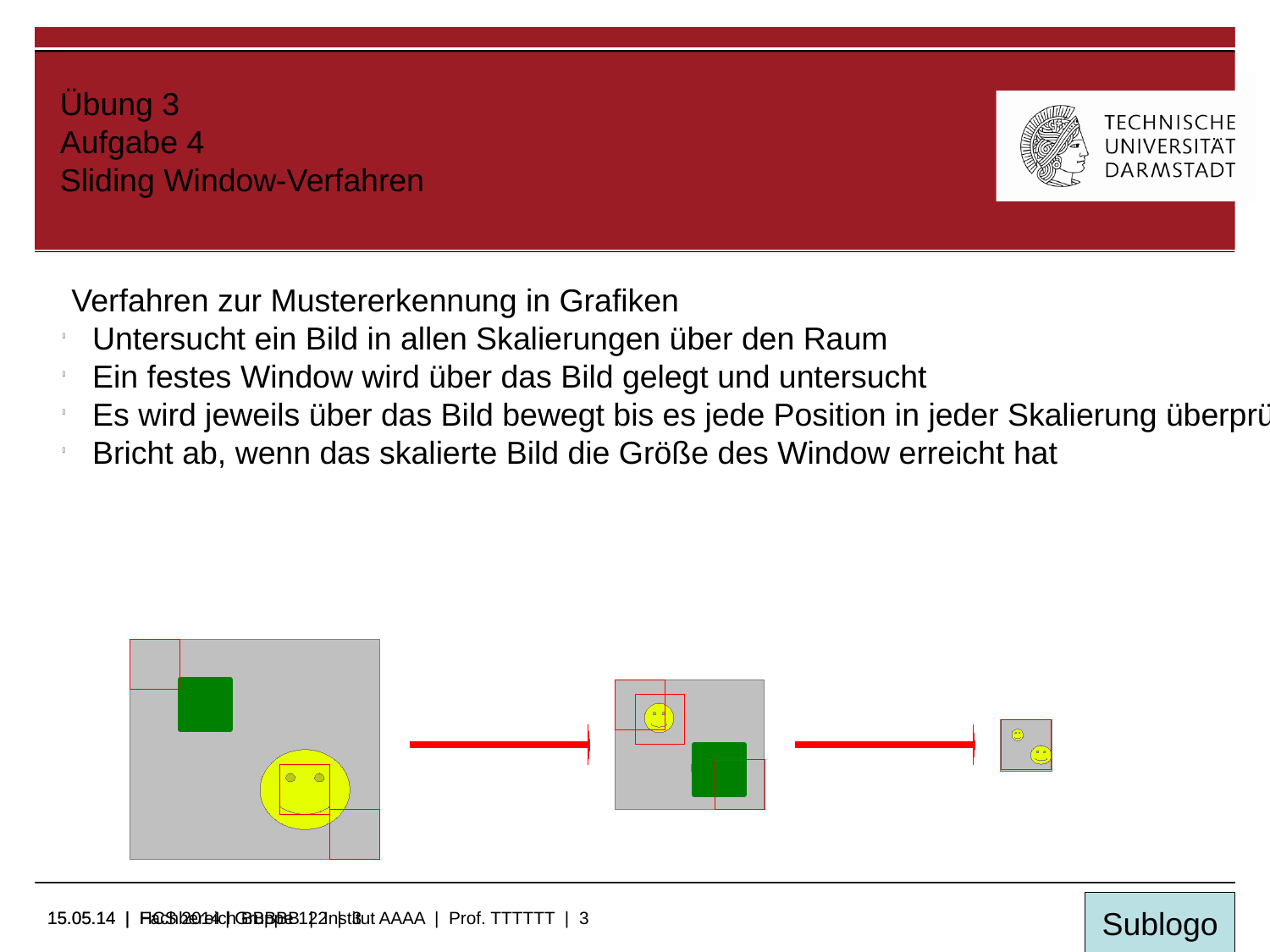

Übung 3
Aufgabe 4
Sliding Window-Verfahren
 Verfahren zur Mustererkennung in Grafiken
Untersucht ein Bild in allen Skalierungen über den Raum
Ein festes Window wird über das Bild gelegt und untersucht
Es wird jeweils über das Bild bewegt bis es jede Position in jeder Skalierung überprüft hat
Bricht ab, wenn das skalierte Bild die Größe des Window erreicht hat